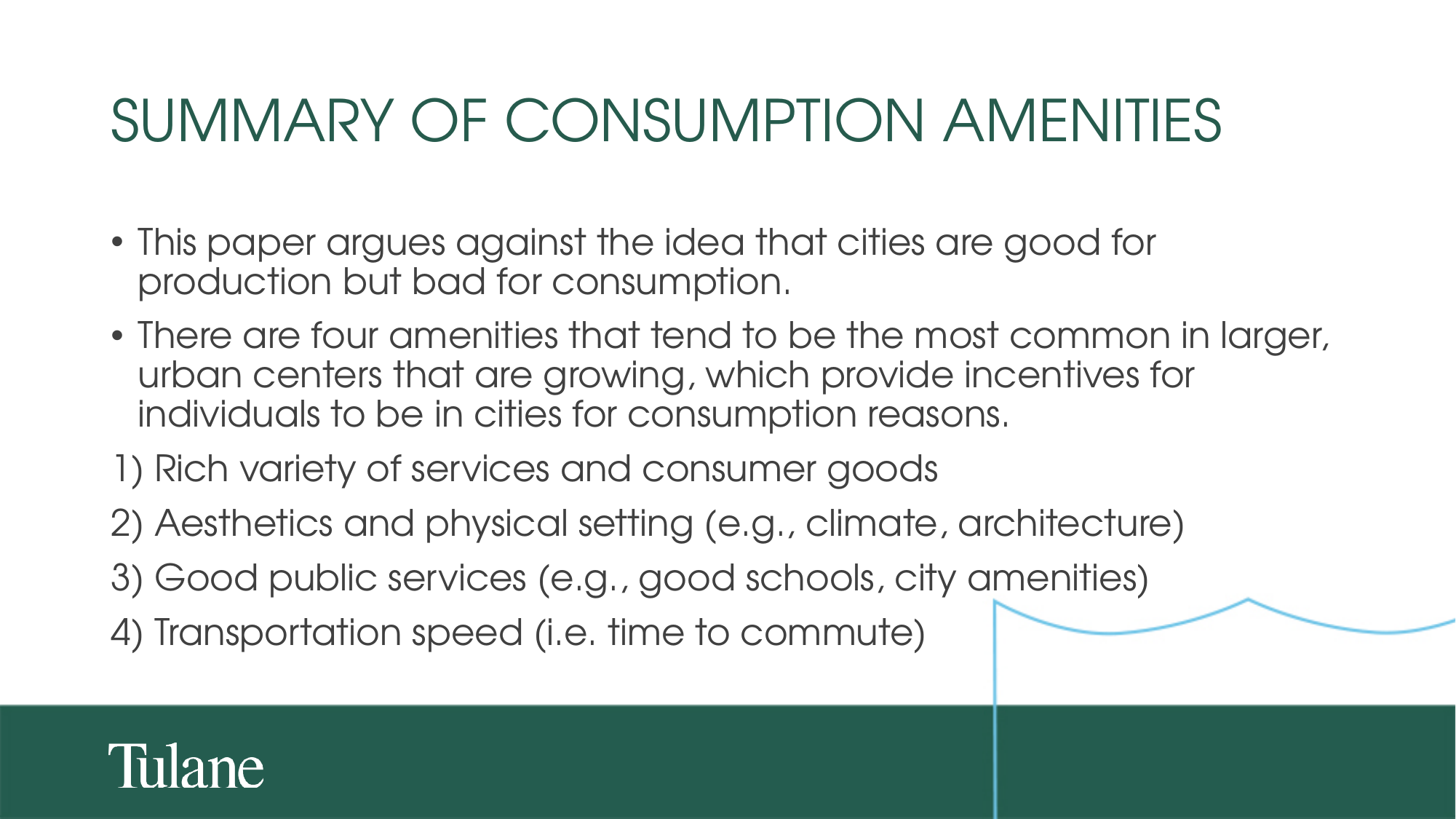

# Summary of consumption amenities
This paper argues against the idea that cities are good for production but bad for consumption.
There are four amenities that tend to be the most common in larger, urban centers that are growing, which provide incentives for individuals to be in cities for consumption reasons.
1) Rich variety of services and consumer goods
2) Aesthetics and physical setting (e.g., climate, architecture)
3) Good public services (e.g., good schools, city amenities)
4) Transportation speed (i.e. time to commute)